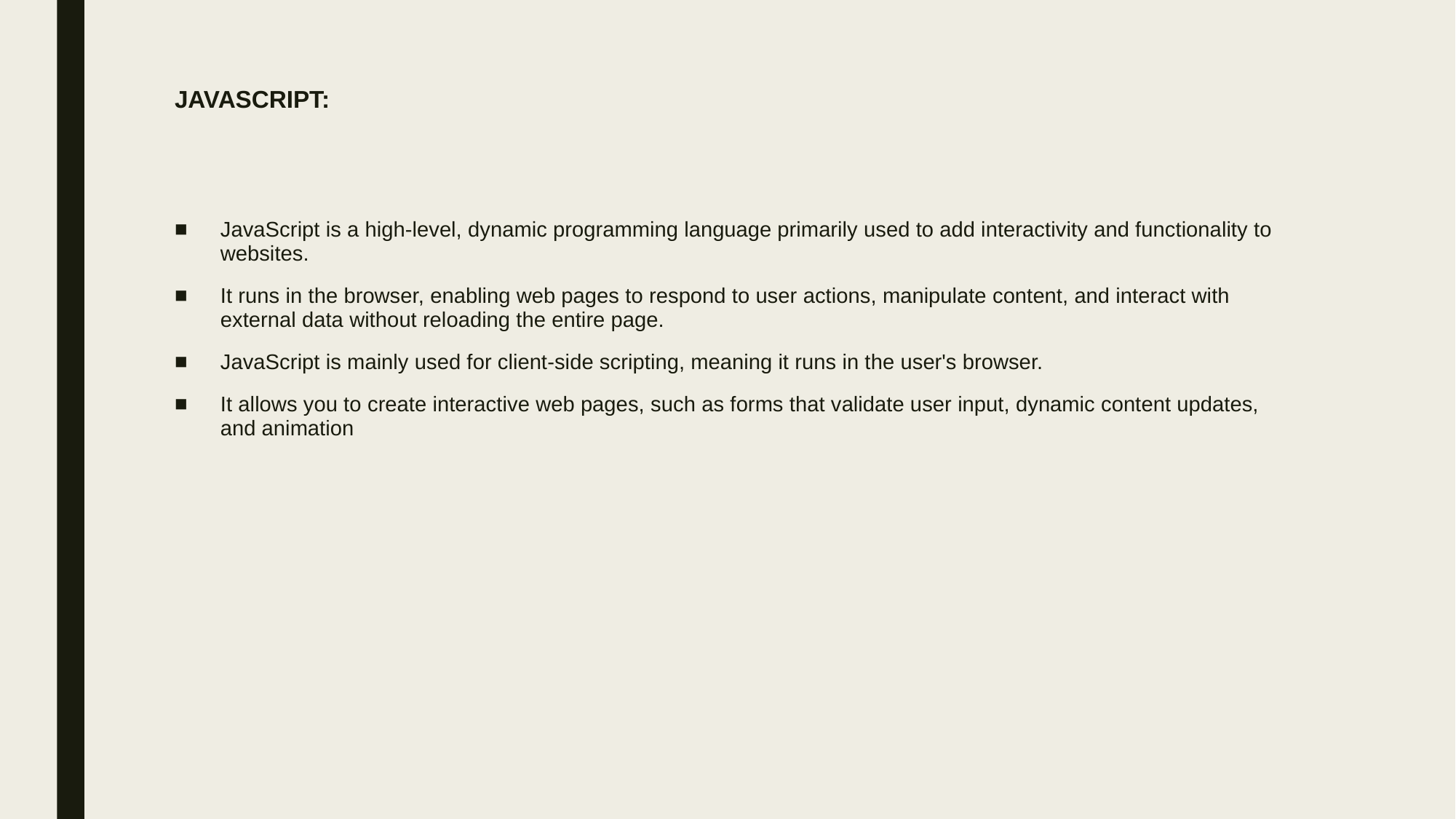

# JAVASCRIPT:
JavaScript is a high-level, dynamic programming language primarily used to add interactivity and functionality to websites.
It runs in the browser, enabling web pages to respond to user actions, manipulate content, and interact with external data without reloading the entire page.
JavaScript is mainly used for client-side scripting, meaning it runs in the user's browser.
It allows you to create interactive web pages, such as forms that validate user input, dynamic content updates, and animation